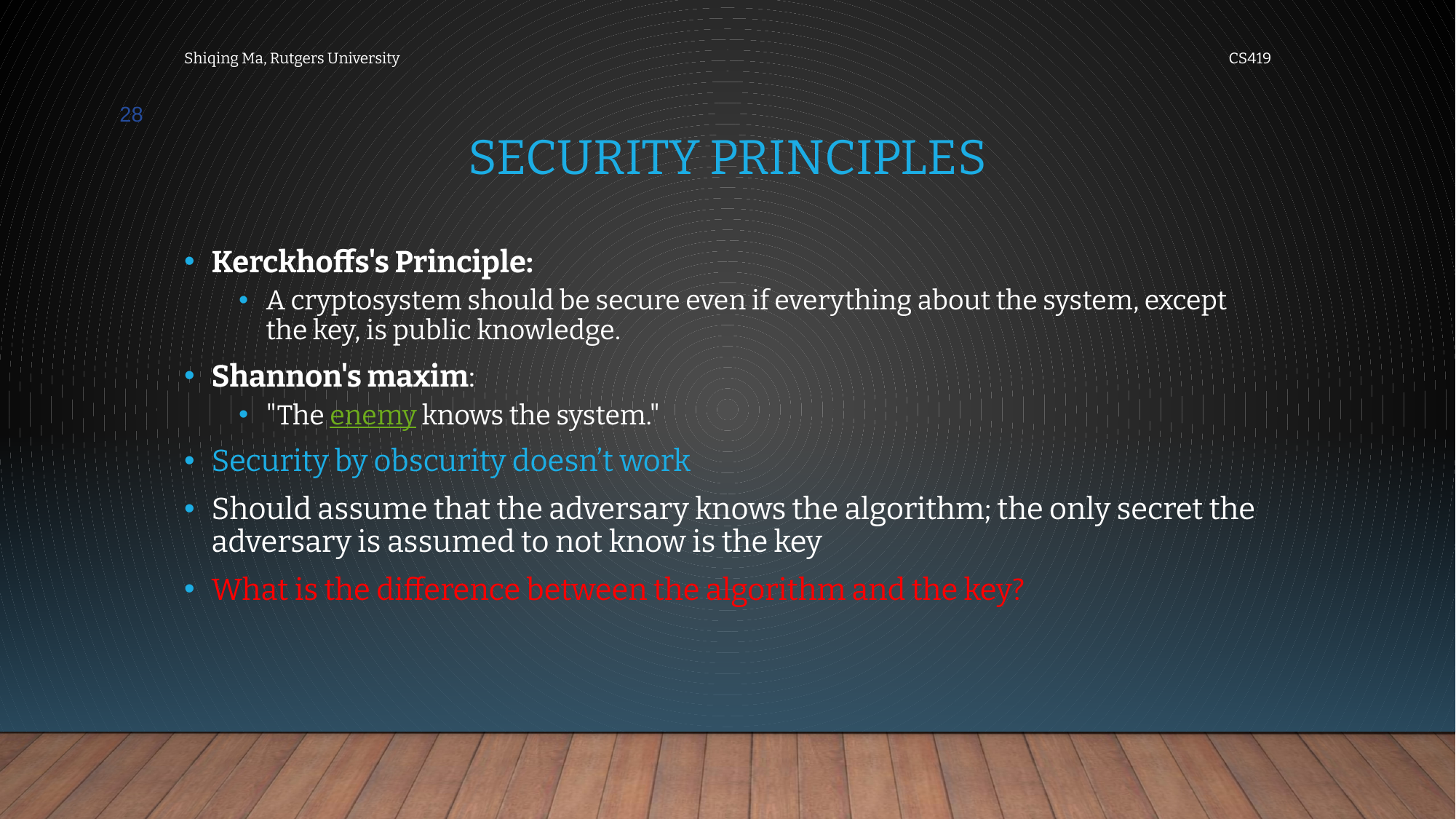

Shiqing Ma, Rutgers University
CS419
28
# Security Principles
Kerckhoffs's Principle:
A cryptosystem should be secure even if everything about the system, except the key, is public knowledge.
Shannon's maxim:
"The enemy knows the system."
Security by obscurity doesn’t work
Should assume that the adversary knows the algorithm; the only secret the adversary is assumed to not know is the key
What is the difference between the algorithm and the key?